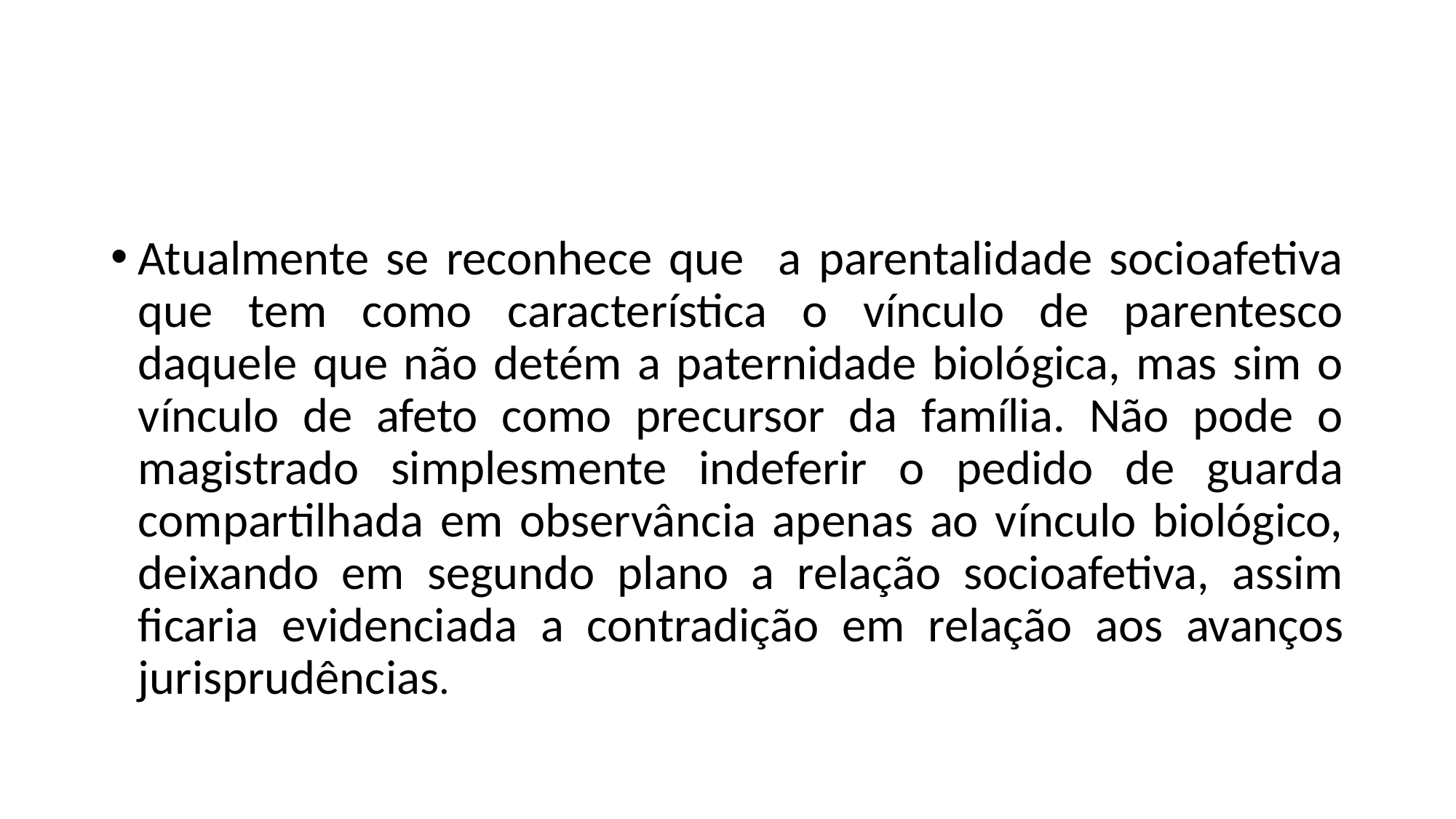

#
Atualmente se reconhece que  a parentalidade socioafetiva que tem como característica o vínculo de parentesco daquele que não detém a paternidade biológica, mas sim o vínculo de afeto como precursor da família. Não pode o magistrado simplesmente indeferir o pedido de guarda compartilhada em observância apenas ao vínculo biológico, deixando em segundo plano a relação socioafetiva, assim ficaria evidenciada a contradição em relação aos avanços jurisprudências.